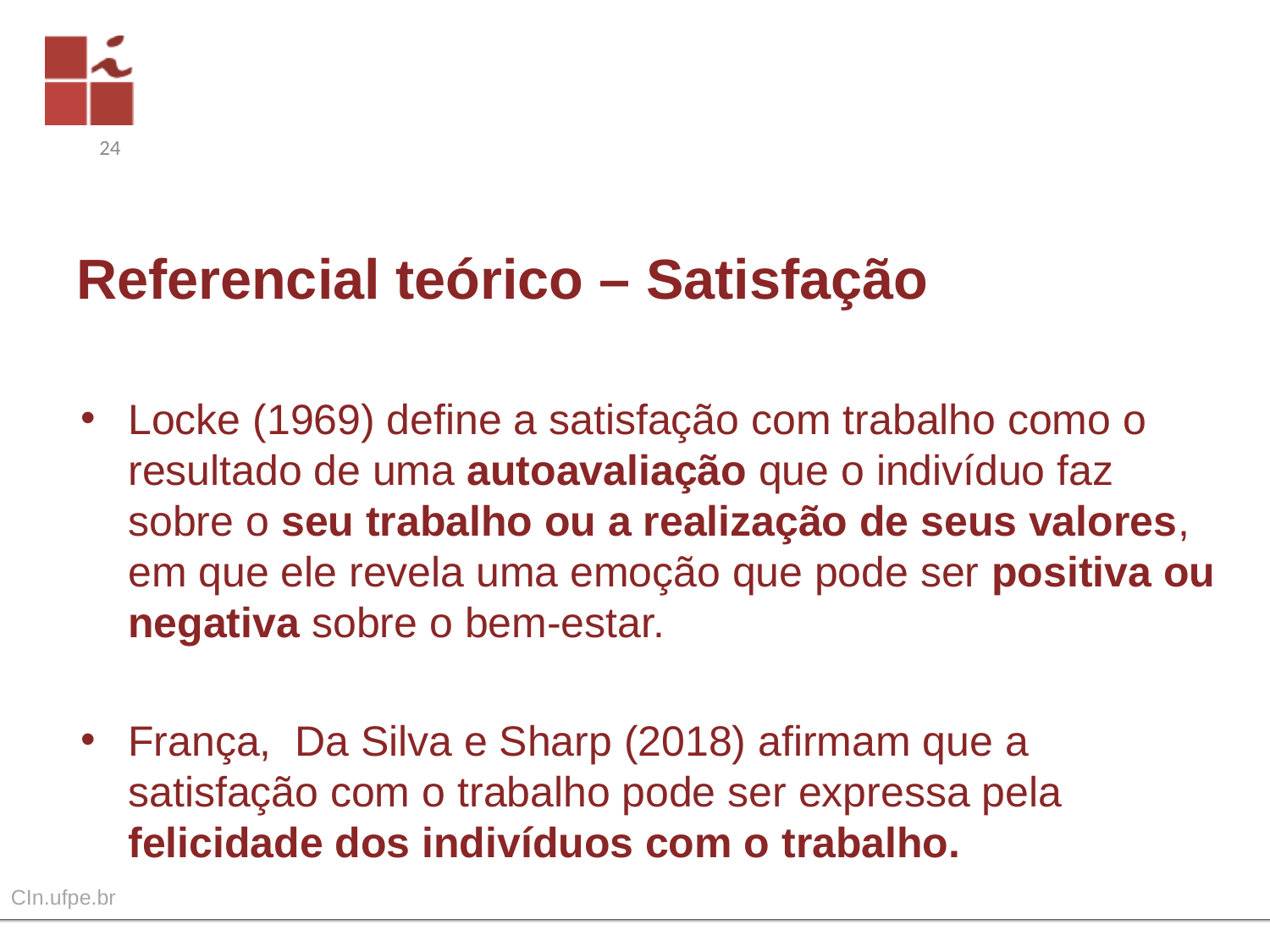

24
# Referencial teórico – Satisfação
Locke (1969) define a satisfação com trabalho como o resultado de uma autoavaliação que o indivíduo faz sobre o seu trabalho ou a realização de seus valores, em que ele revela uma emoção que pode ser positiva ou negativa sobre o bem-estar.

França,  Da Silva e Sharp (2018) afirmam que a satisfação com o trabalho pode ser expressa pela felicidade dos indivíduos com o trabalho.